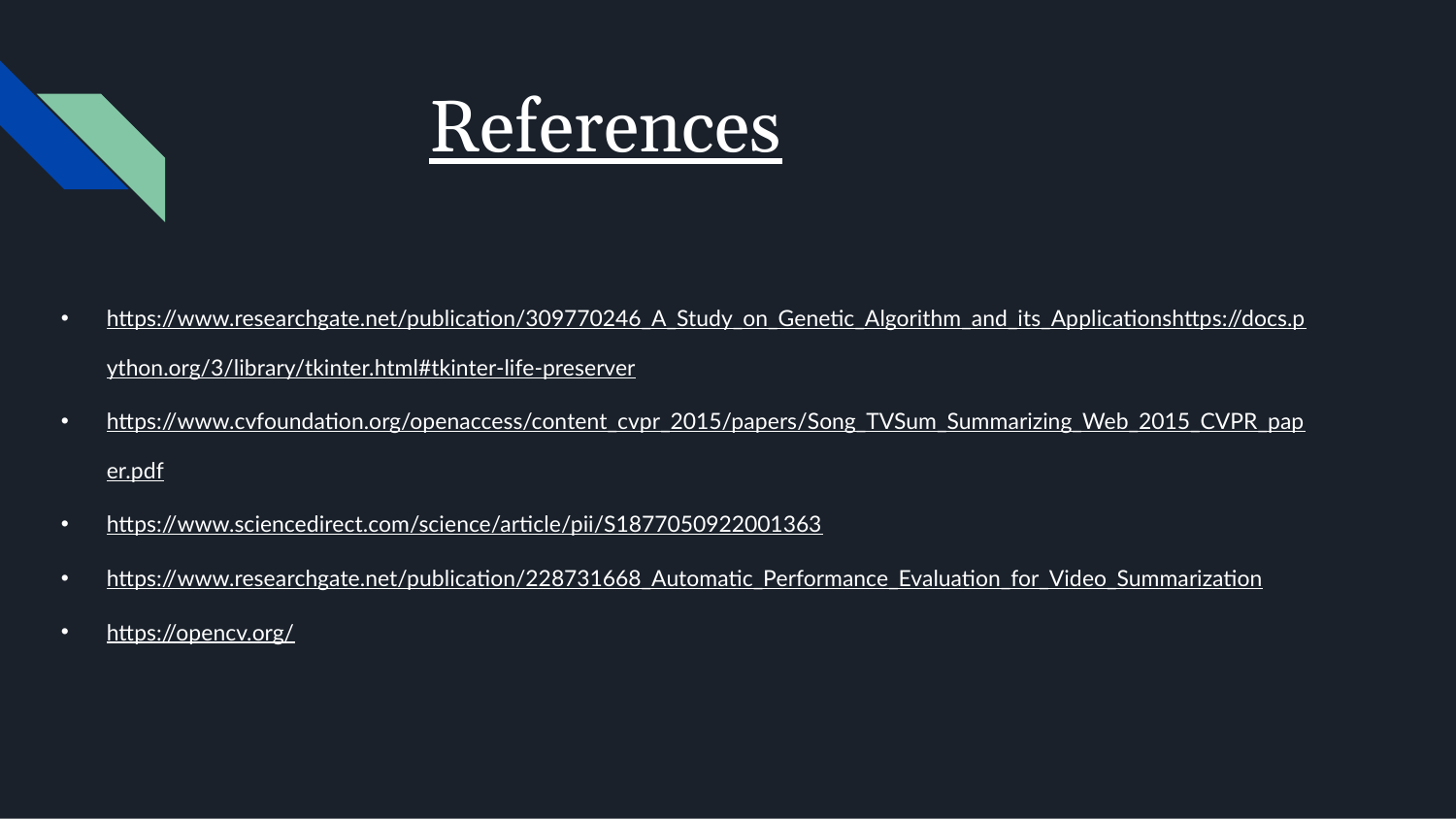

# References
https://www.researchgate.net/publication/309770246_A_Study_on_Genetic_Algorithm_and_its_Applicationshttps://docs.python.org/3/library/tkinter.html#tkinter-life-preserver
https://www.cvfoundation.org/openaccess/content_cvpr_2015/papers/Song_TVSum_Summarizing_Web_2015_CVPR_paper.pdf
https://www.sciencedirect.com/science/article/pii/S1877050922001363
https://www.researchgate.net/publication/228731668_Automatic_Performance_Evaluation_for_Video_Summarization
https://opencv.org/